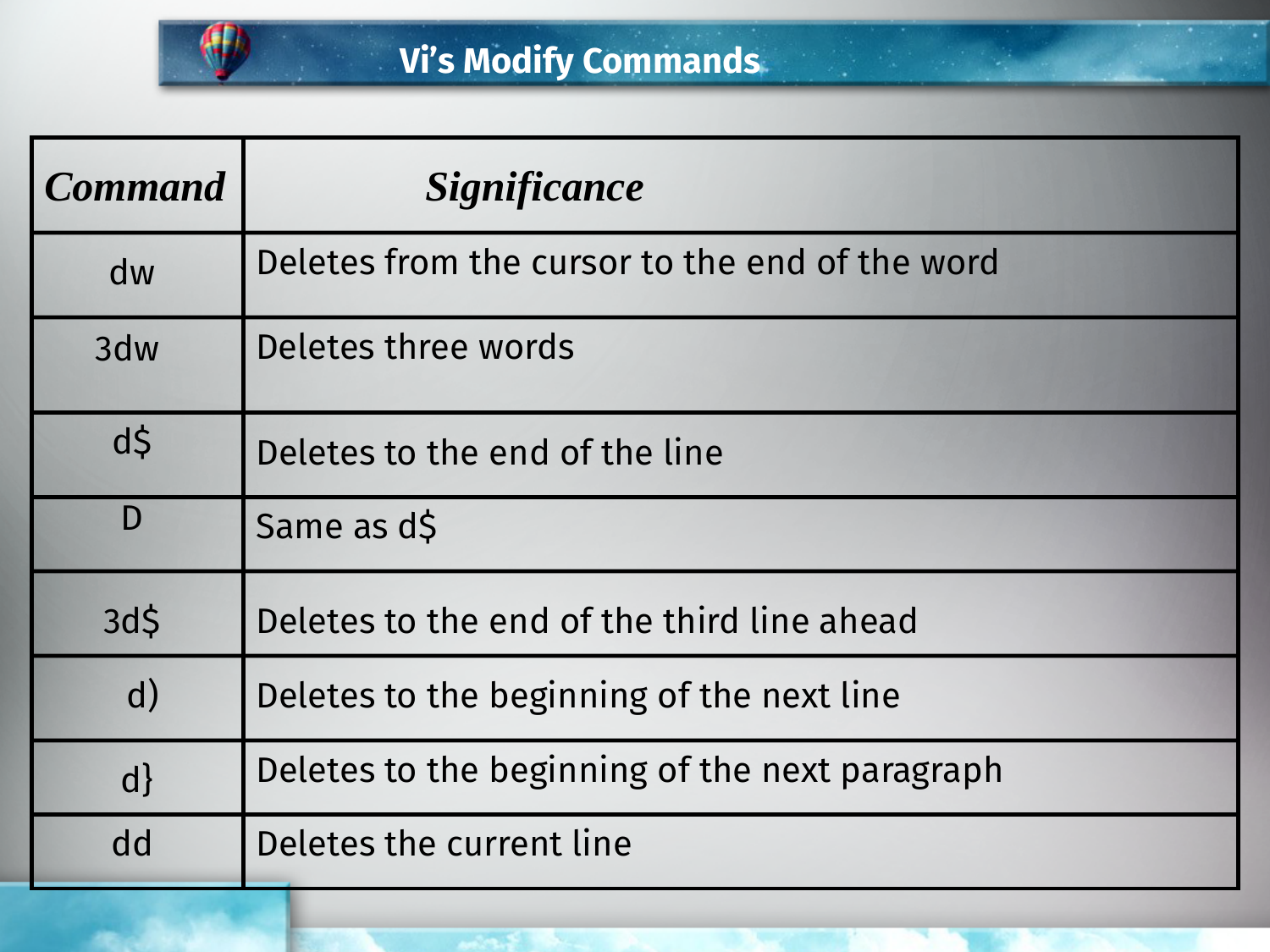

Vi’s Modify Commands

Command		Significance

Deletes from the cursor to the end of the word
dw

Deletes three words
3dw

d$
Deletes to the end of the line
D

Same as d$

3d$
Deletes to the end of the third line ahead

d)
Deletes to the beginning of the next line

d}
Deletes to the beginning of the next paragraph

dd
Deletes the current line